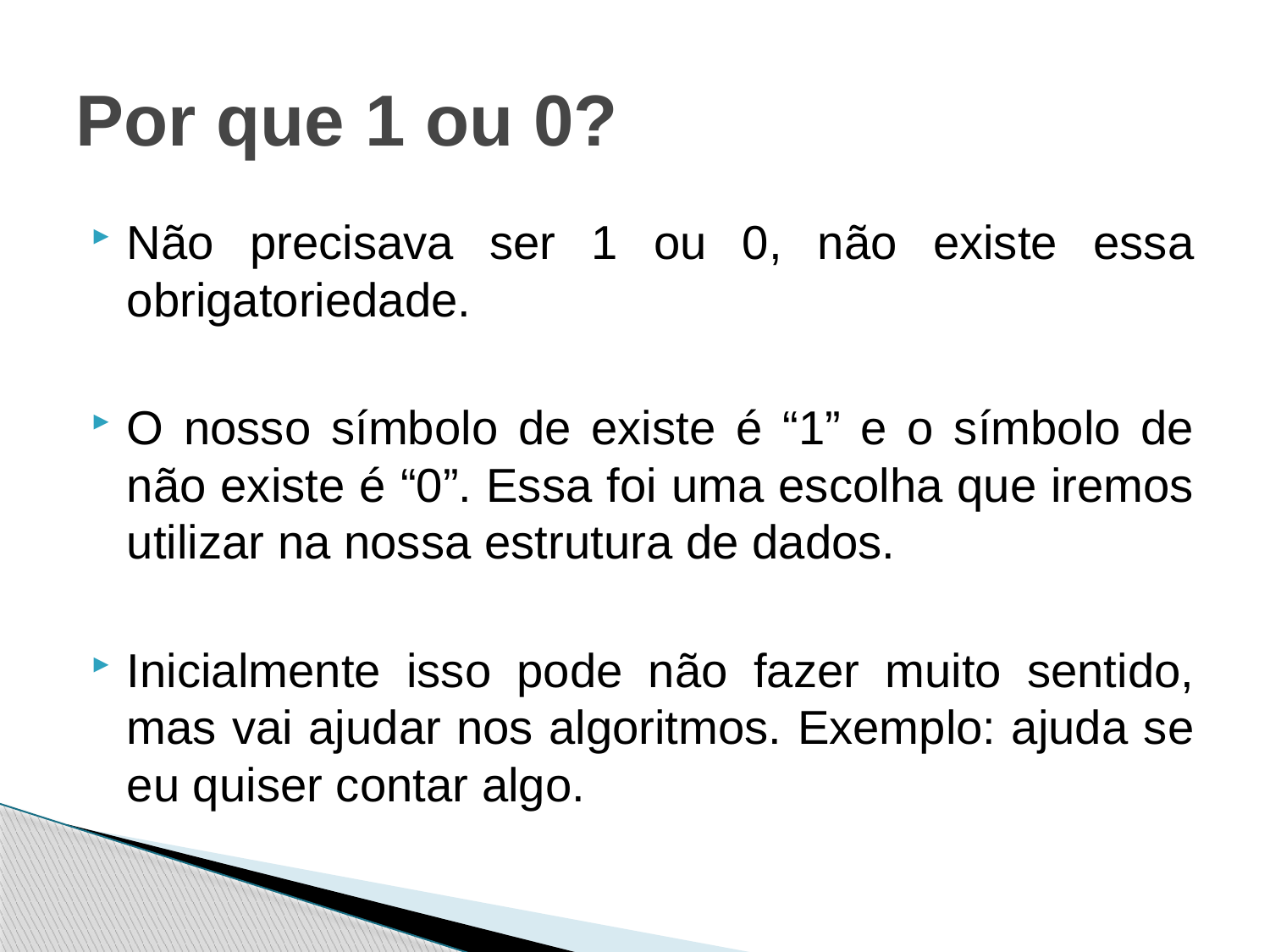

# Por que 1 ou 0?
Não precisava ser 1 ou 0, não existe essa obrigatoriedade.

O nosso símbolo de existe é “1” e o símbolo de não existe é “0”. Essa foi uma escolha que iremos utilizar na nossa estrutura de dados.

Inicialmente isso pode não fazer muito sentido, mas vai ajudar nos algoritmos. Exemplo: ajuda se eu quiser contar algo.